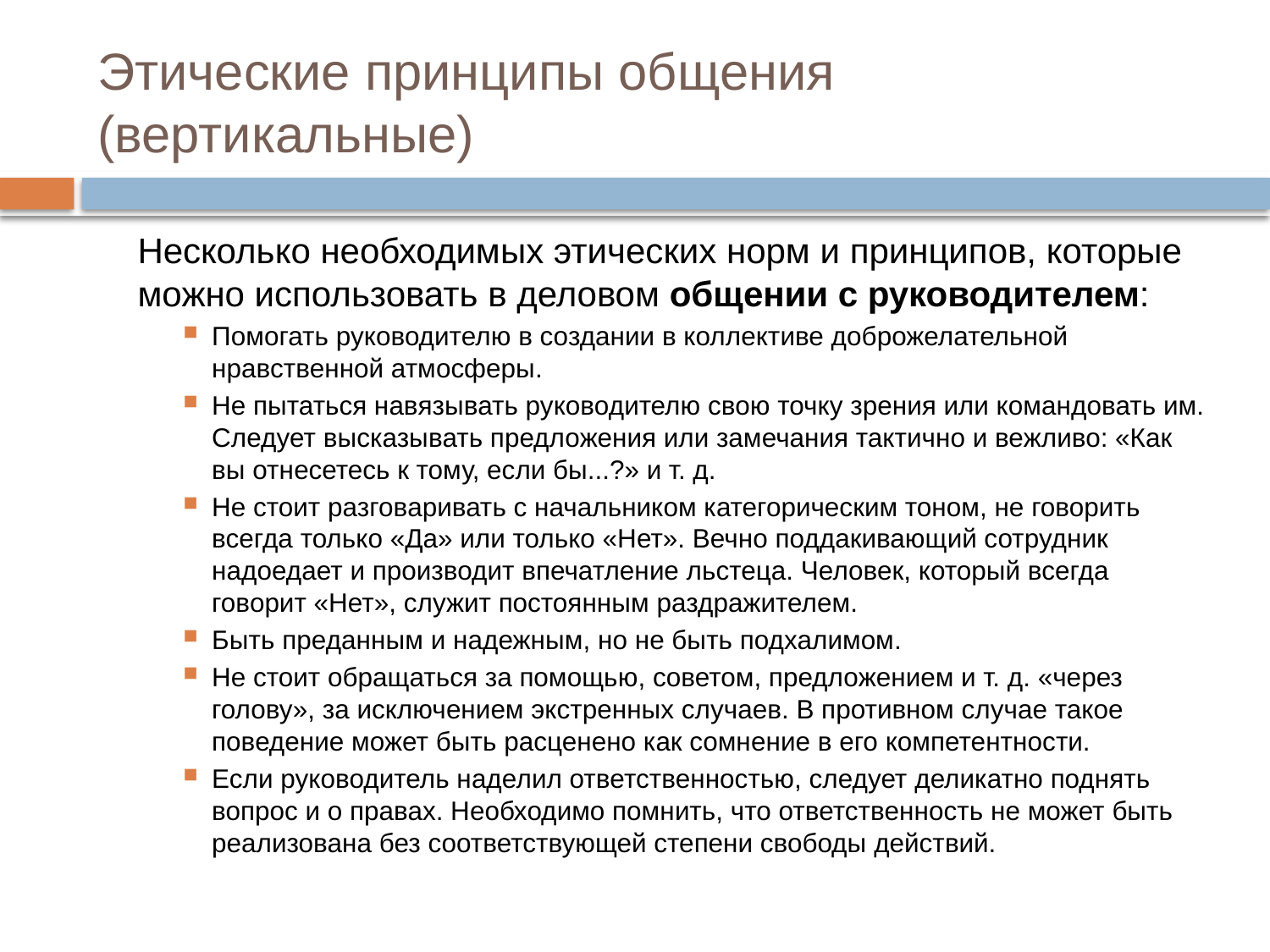

# Этические принципы общения (вертикальные)
		Несколько необходимых этических норм и принципов, которые можно использовать в деловом общении с руководителем:
Помогать руководителю в создании в коллективе доброжелательной нравственной атмосферы.
Не пытаться навязывать руководителю свою точку зрения или командовать им. Следует высказывать предложения или замечания тактично и вежливо: «Как вы отнесетесь к тому, если бы...?» и т. д.
Не стоит разговаривать с начальником категорическим тоном, не говорить всегда только «Да» или только «Нет». Вечно поддакивающий сотрудник надоедает и производит впечатление льстеца. Человек, который всегда говорит «Нет», служит постоянным раздражителем.
Быть преданным и надежным, но не быть подхалимом.
Не стоит обращаться за помощью, советом, предложением и т. д. «через голову», за исключением экстренных случаев. В противном случае такое поведение может быть расценено как сомнение в его компетентности.
Если руководитель наделил ответственностью, следует деликатно поднять вопрос и о правах. Необходимо помнить, что ответственность не может быть реализована без соответствующей степени свободы действий.